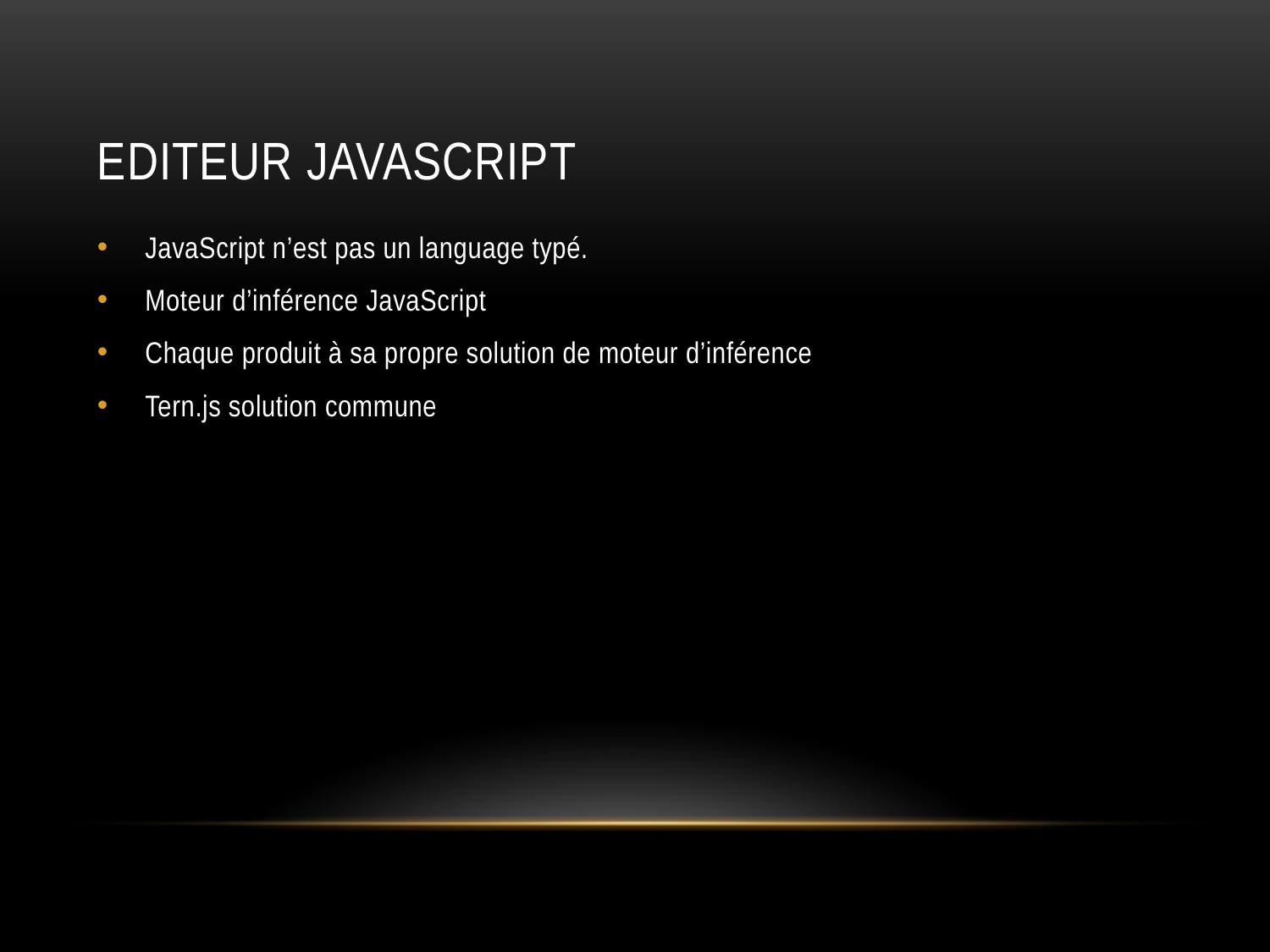

# Editeur Javascript
JavaScript n’est pas un language typé.
Moteur d’inférence JavaScript
Chaque produit à sa propre solution de moteur d’inférence
Tern.js solution commune